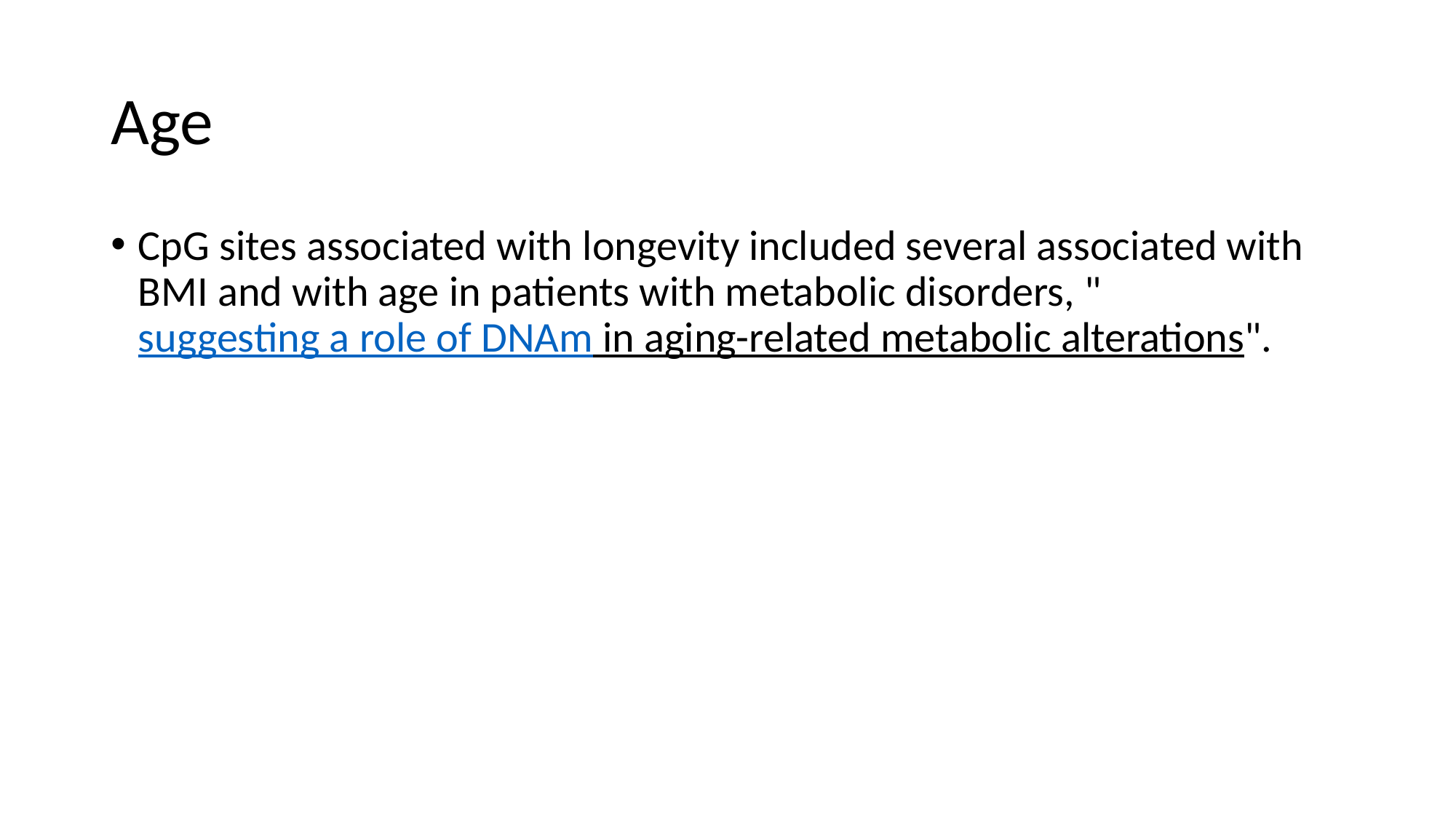

# Age
CpG sites associated with longevity included several associated with BMI and with age in patients with metabolic disorders, "suggesting a role of DNAm in aging-related metabolic alterations".